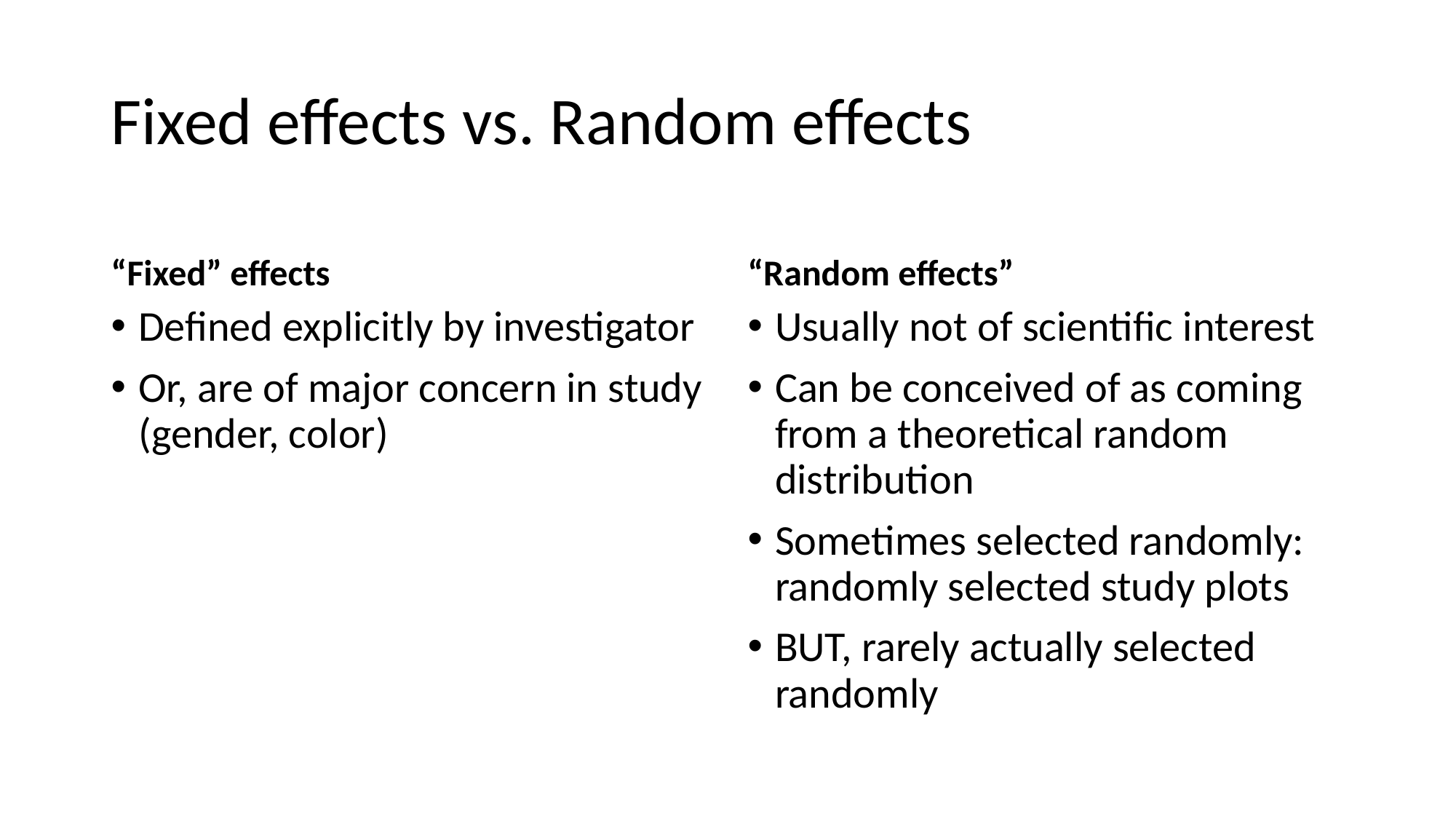

# Fixed effects vs. Random effects
“Fixed” effects
“Random effects”
Defined explicitly by investigator
Or, are of major concern in study (gender, color)

Usually not of scientific interest
Can be conceived of as coming from a theoretical random distribution
Sometimes selected randomly: randomly selected study plots
BUT, rarely actually selected randomly